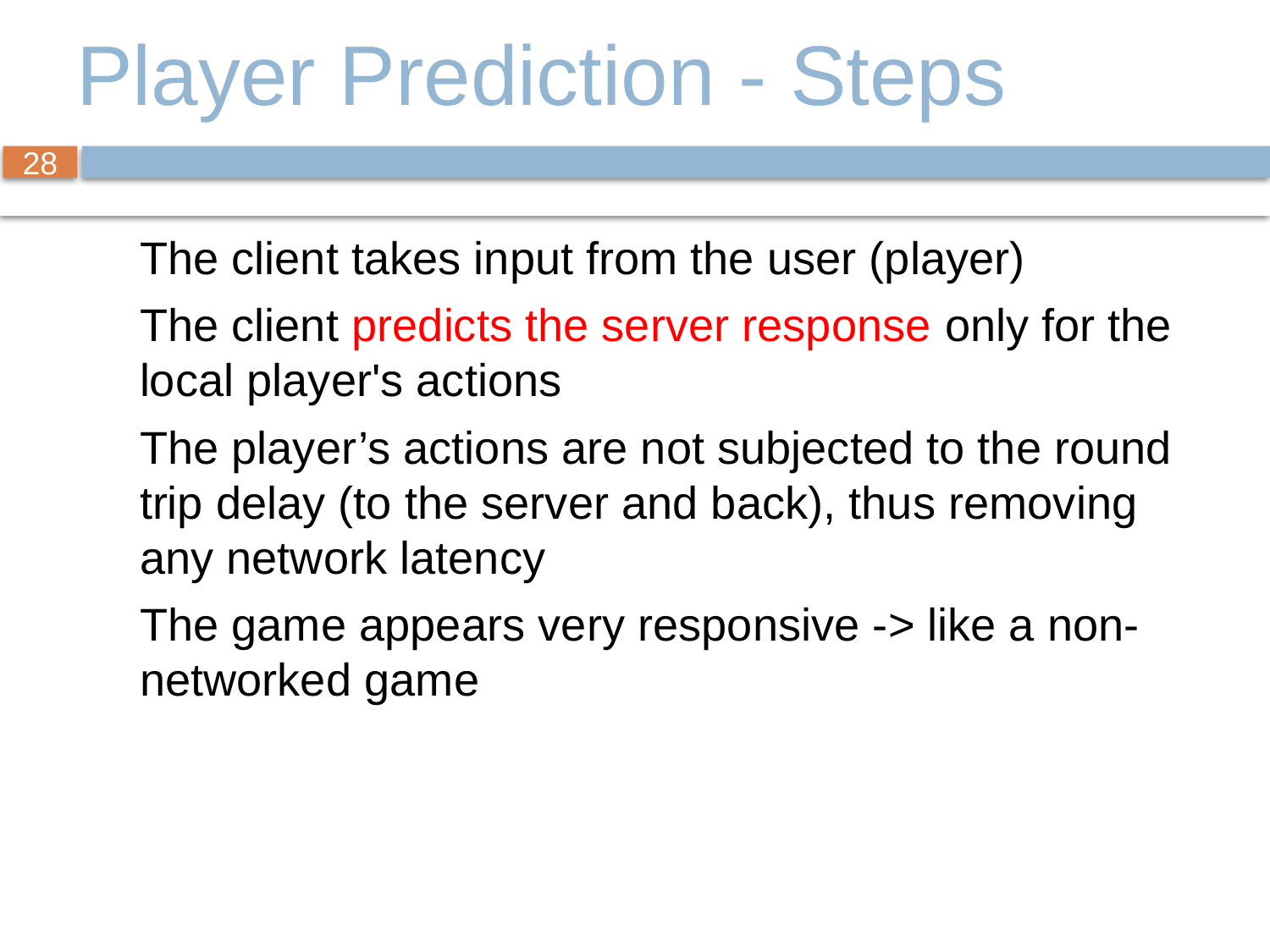

Player Prediction - Steps
The client takes input from the user (player)
The client predicts the server response only for the local player's actions
The player’s actions are not subjected to the round trip delay (to the server and back), thus removing any network latency
The game appears very responsive -> like a non-networked game